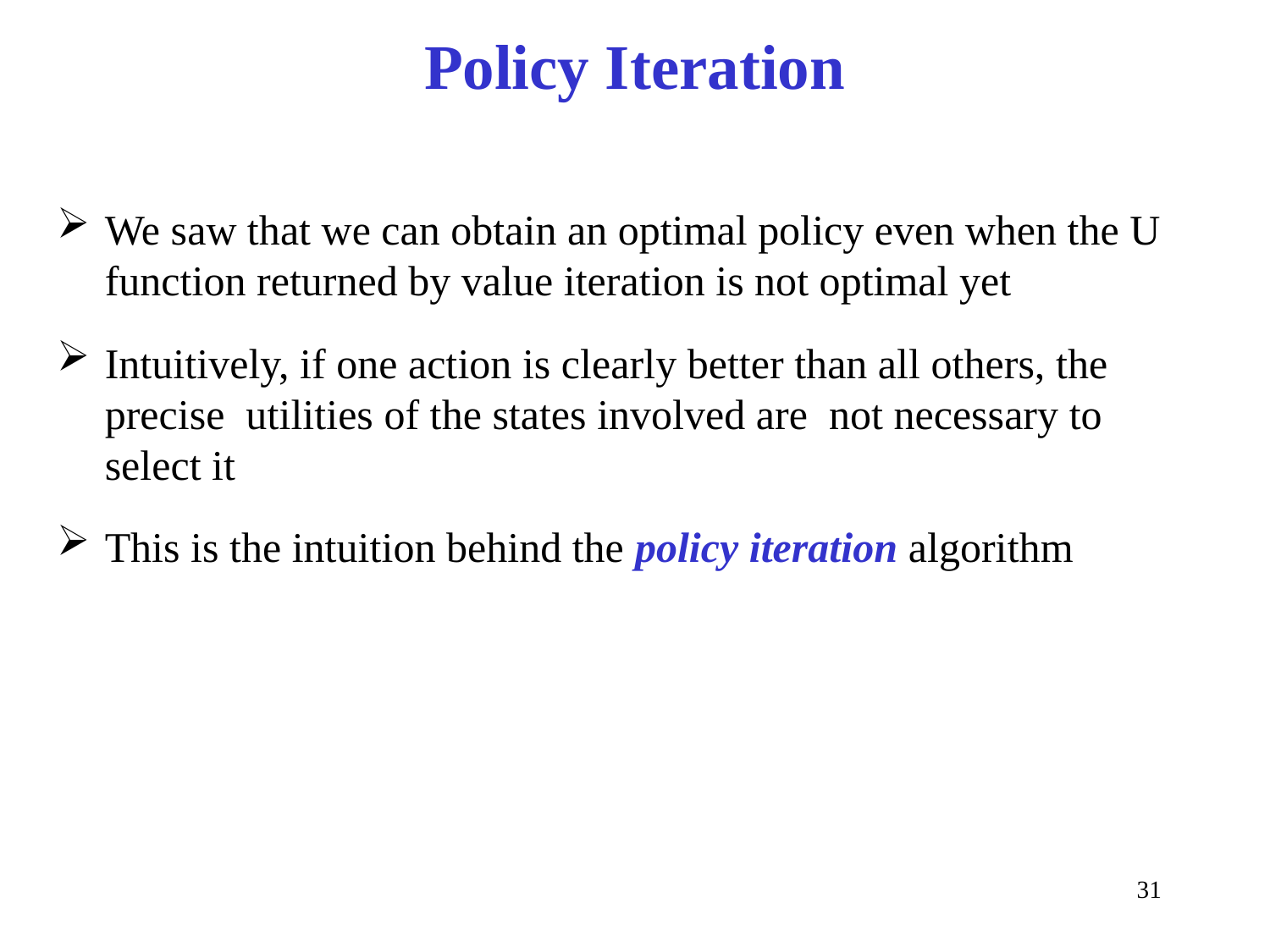

# Policy Iteration
We saw that we can obtain an optimal policy even when the U function returned by value iteration is not optimal yet
Intuitively, if one action is clearly better than all others, the precise  utilities of the states involved are  not necessary to select it
This is the intuition behind the policy iteration algorithm
31